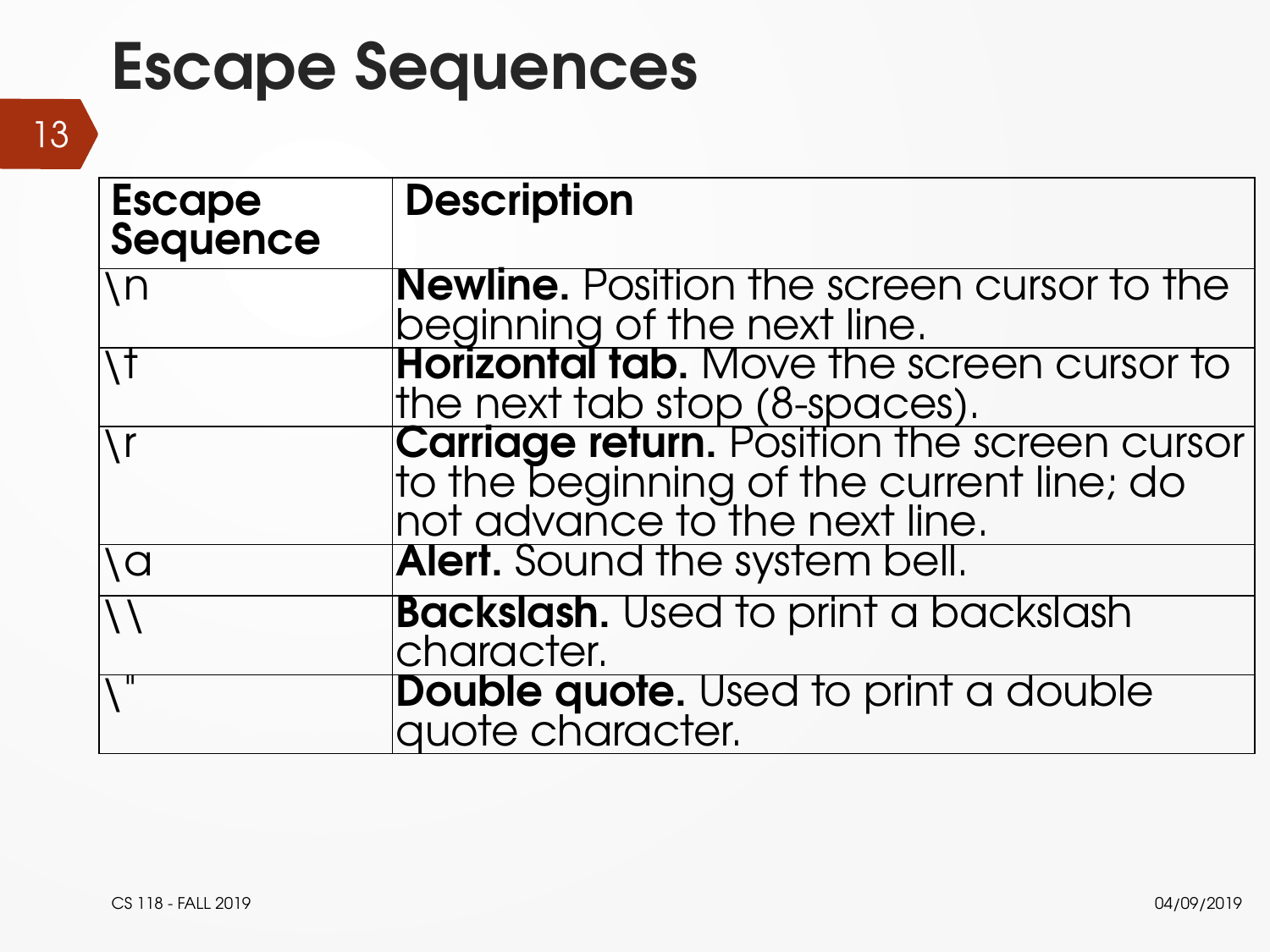

# Escape Sequences
13
| Escape Sequence | Description |
| --- | --- |
| \n | Newline. Position the screen cursor to the beginning of the next line. |
| \t | Horizontal tab. Move the screen cursor to the next tab stop (8-spaces). |
| \r | Carriage return. Position the screen cursor to the beginning of the current line; do not advance to the next line. |
| \a | Alert. Sound the system bell. |
| \\ | Backslash. Used to print a backslash character. |
| \" | Double quote. Used to print a double quote character. |
CS 118 - FALL 2019
04/09/2019